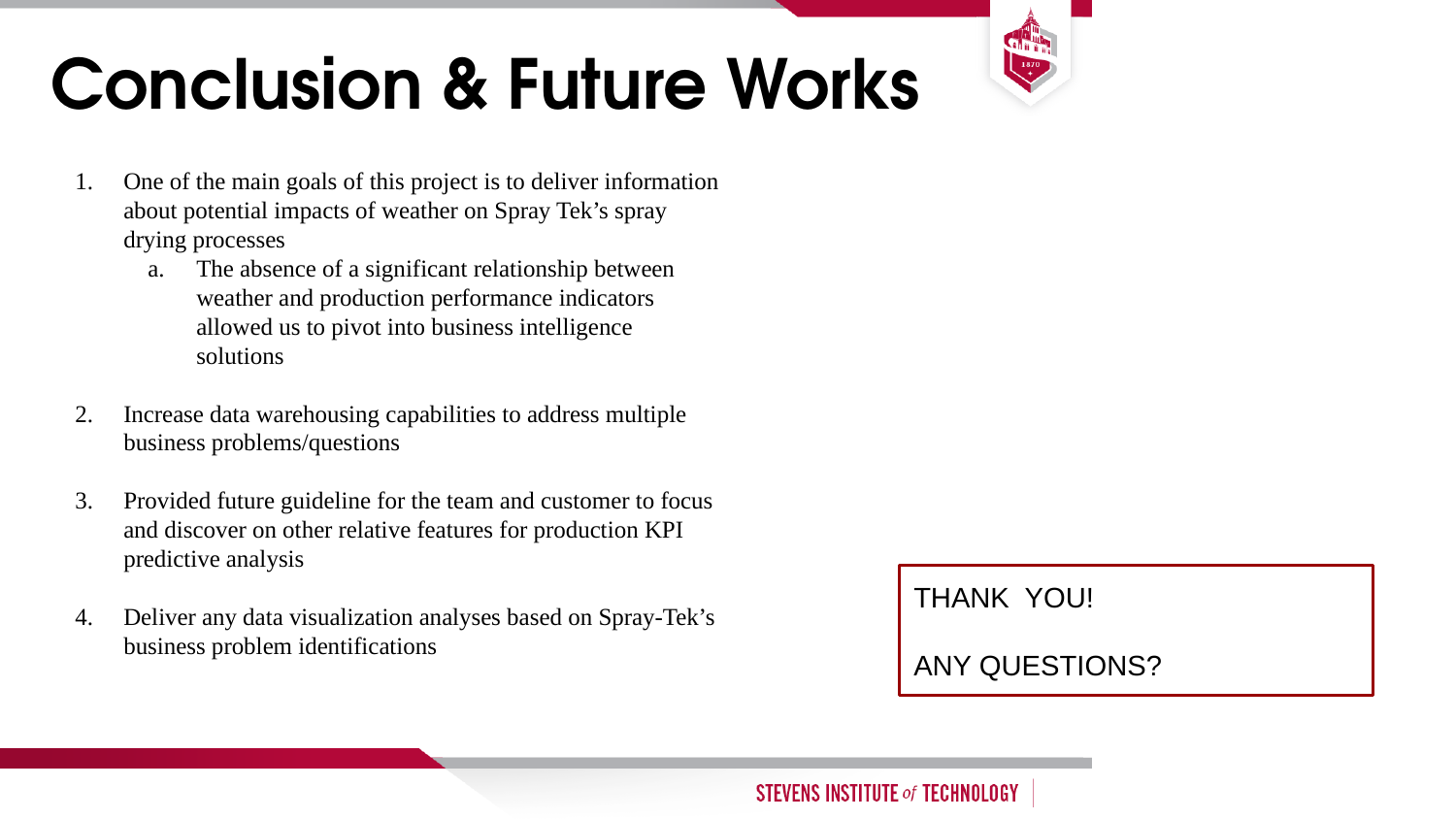

# Conclusion & Future Works
One of the main goals of this project is to deliver information about potential impacts of weather on Spray Tek’s spray drying processes
The absence of a significant relationship between weather and production performance indicators allowed us to pivot into business intelligence solutions

Increase data warehousing capabilities to address multiple business problems/questions

Provided future guideline for the team and customer to focus and discover on other relative features for production KPI predictive analysis

Deliver any data visualization analyses based on Spray-Tek’s business problem identifications
THANK  YOU!

ANY QUESTIONS?